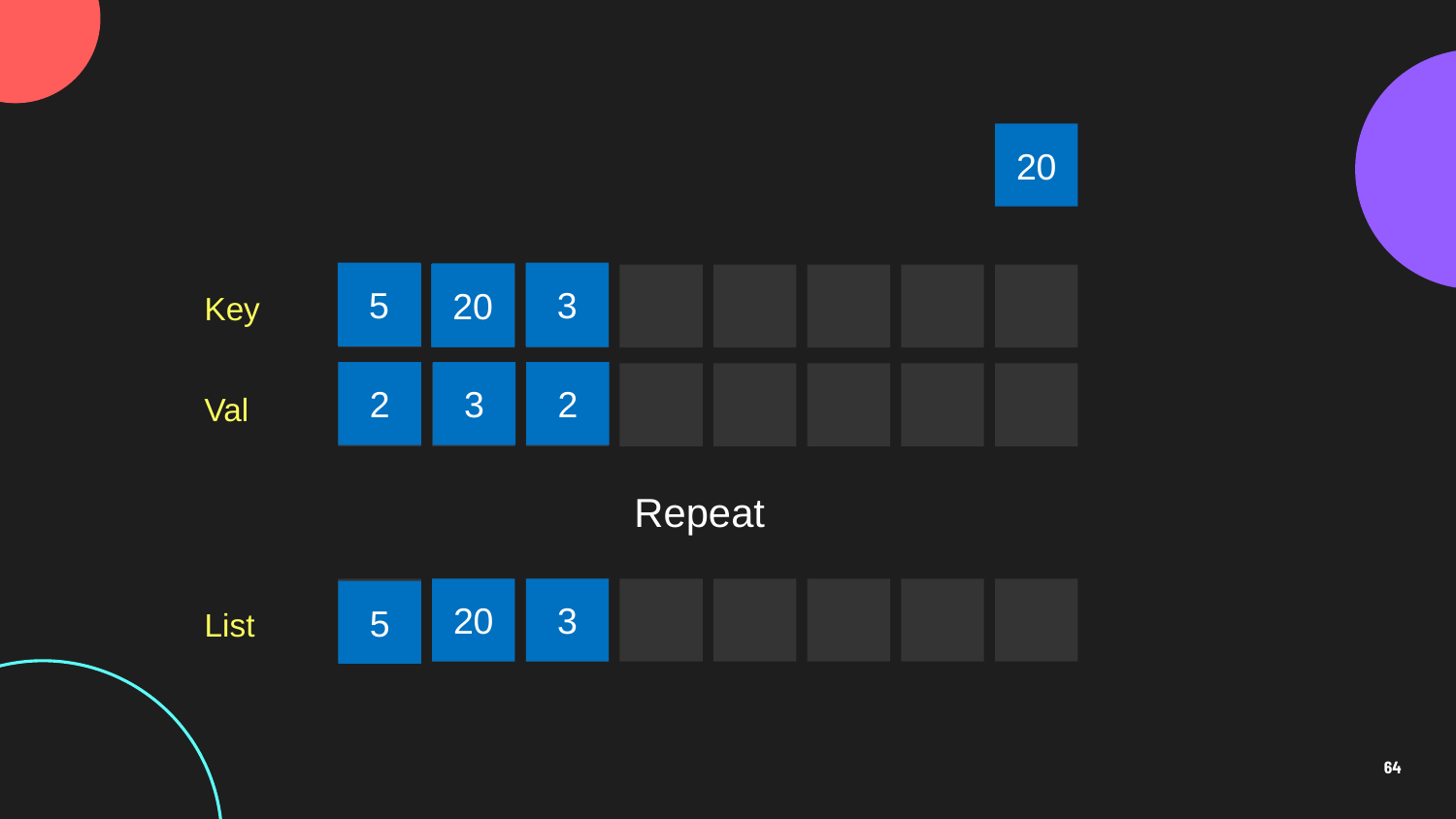

20

5
3
20
5
20
20
3

Key
2
3
2

Val
Repeat
20
3

5
List
64